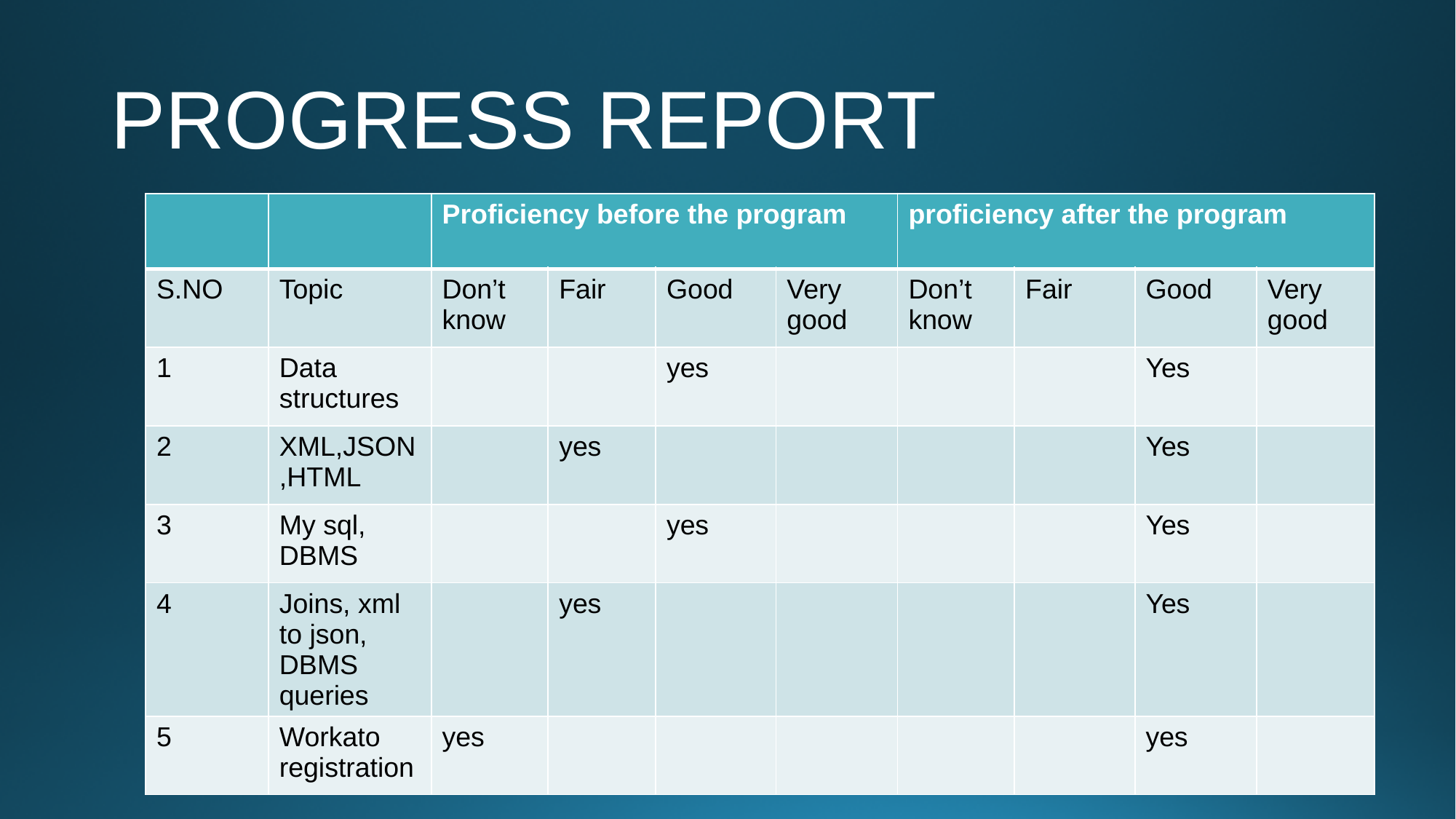

# PROGRESS REPORT
|  |  | Proficiency before the program |  |  |  | proficiency after the program |  |  |  |
| --- | --- | --- | --- | --- | --- | --- | --- | --- | --- |
| S.NO | Topic | Don’t know | Fair | Good | Very good | Don’t know | Fair | Good | Very good |
| 1 | Data structures |  |  | yes |  |  |  | Yes |  |
| 2 | XML,JSON,HTML |  | yes |  |  |  |  | Yes |  |
| 3 | My sql, DBMS |  |  | yes |  |  |  | Yes |  |
| 4 | Joins, xml to json, DBMS queries |  | yes |  |  |  |  | Yes |  |
| 5 | Workato registration | yes |  |  |  |  |  | yes |  |